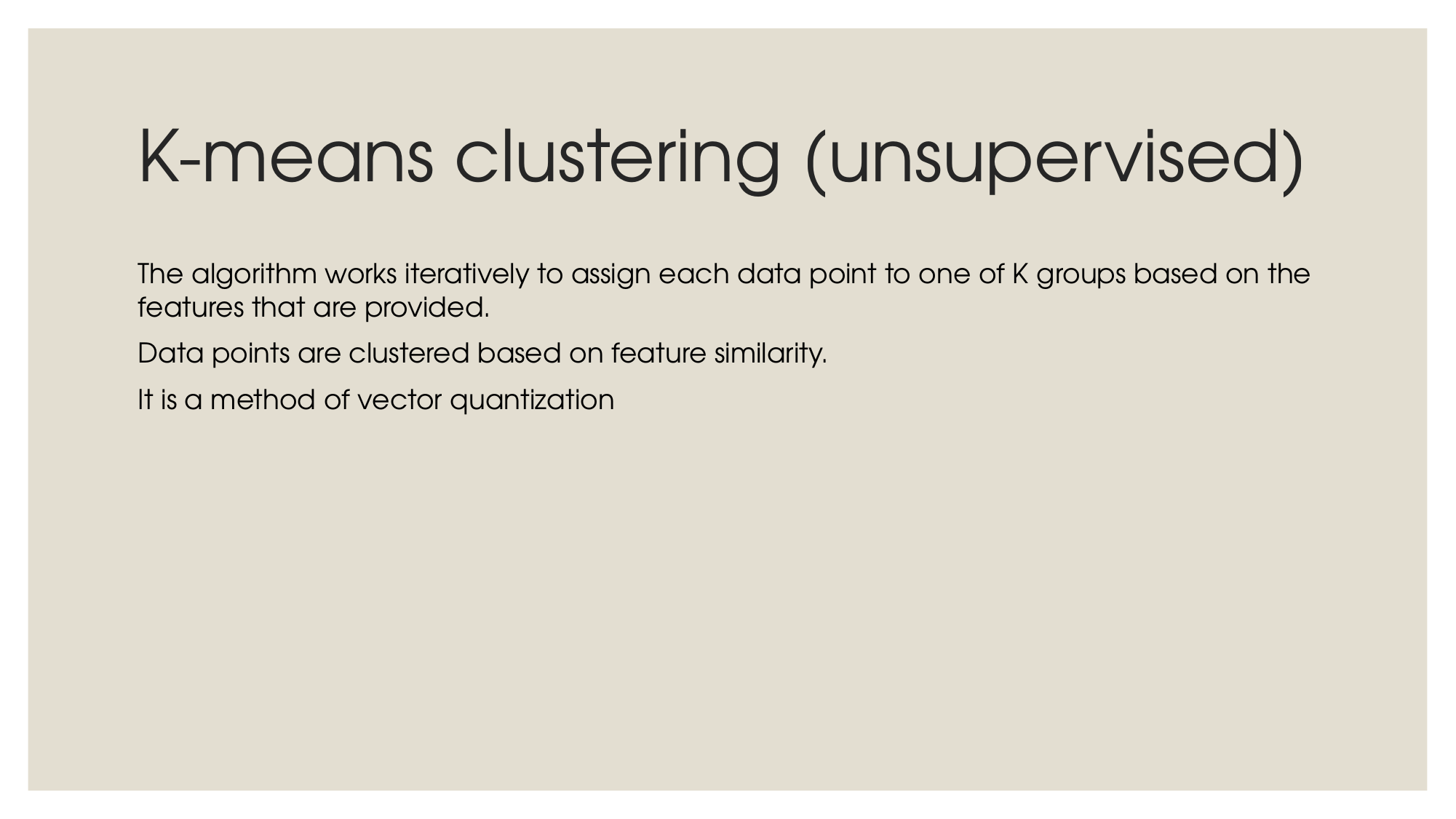

# K-means clustering (unsupervised)
The algorithm works iteratively to assign each data point to one of K groups based on the features that are provided.
Data points are clustered based on feature similarity.
It is a method of vector quantization